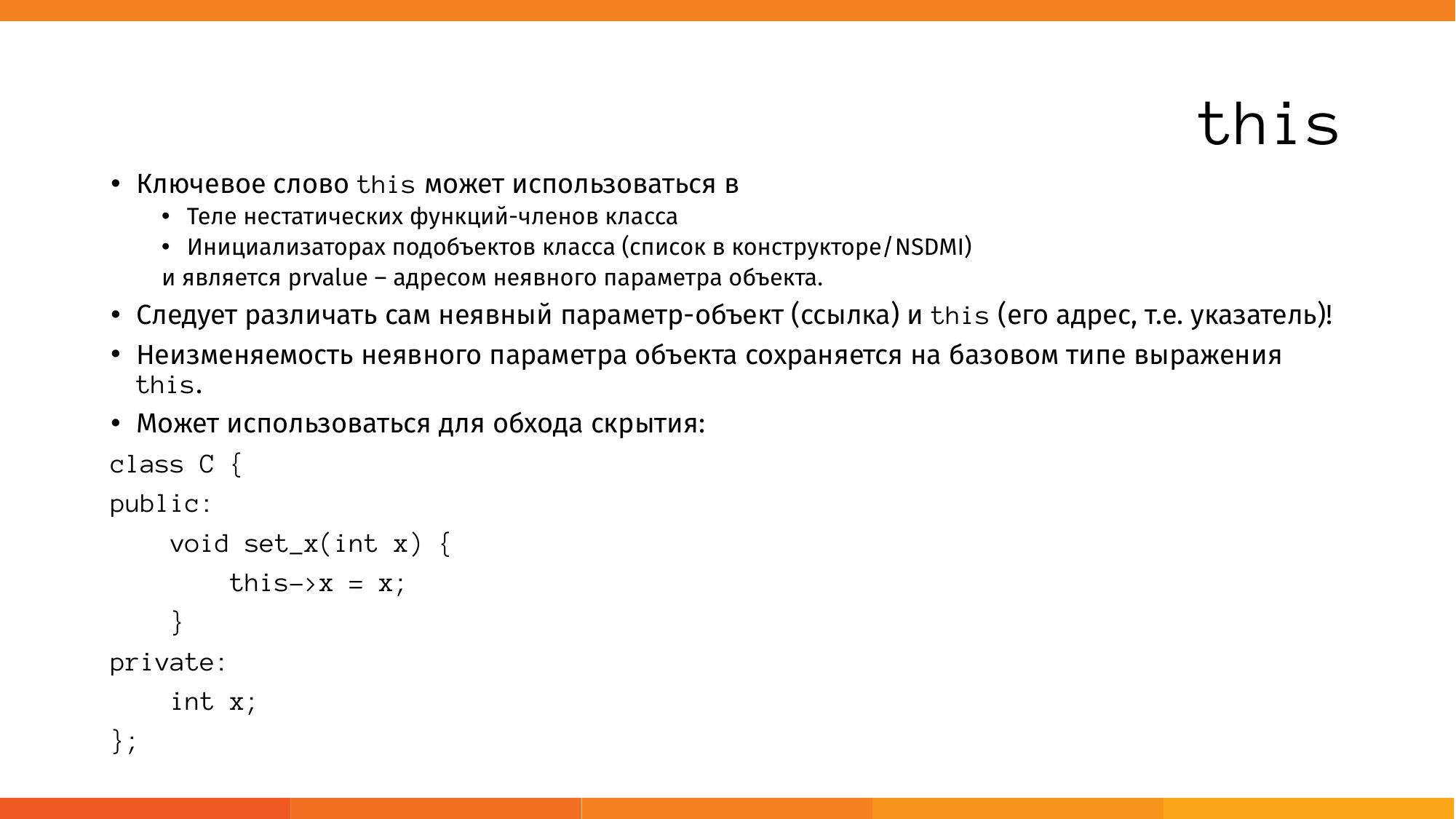

# this
Ключевое слово this может использоваться в
Теле нестатических функций-членов класса
Инициализаторах подобъектов класса (список в конструкторе/NSDMI)
и является prvalue – адресом неявного параметра объекта.
Следует различать сам неявный параметр-объект (ссылка) и this (его адрес, т.е. указатель)!
Неизменяемость неявного параметра объекта сохраняется на базовом типе выражения this.
Может использоваться для обхода скрытия:
class C {
public:
    void set_x(int x) {
        this->x = x;
    }
private:
    int x;
};